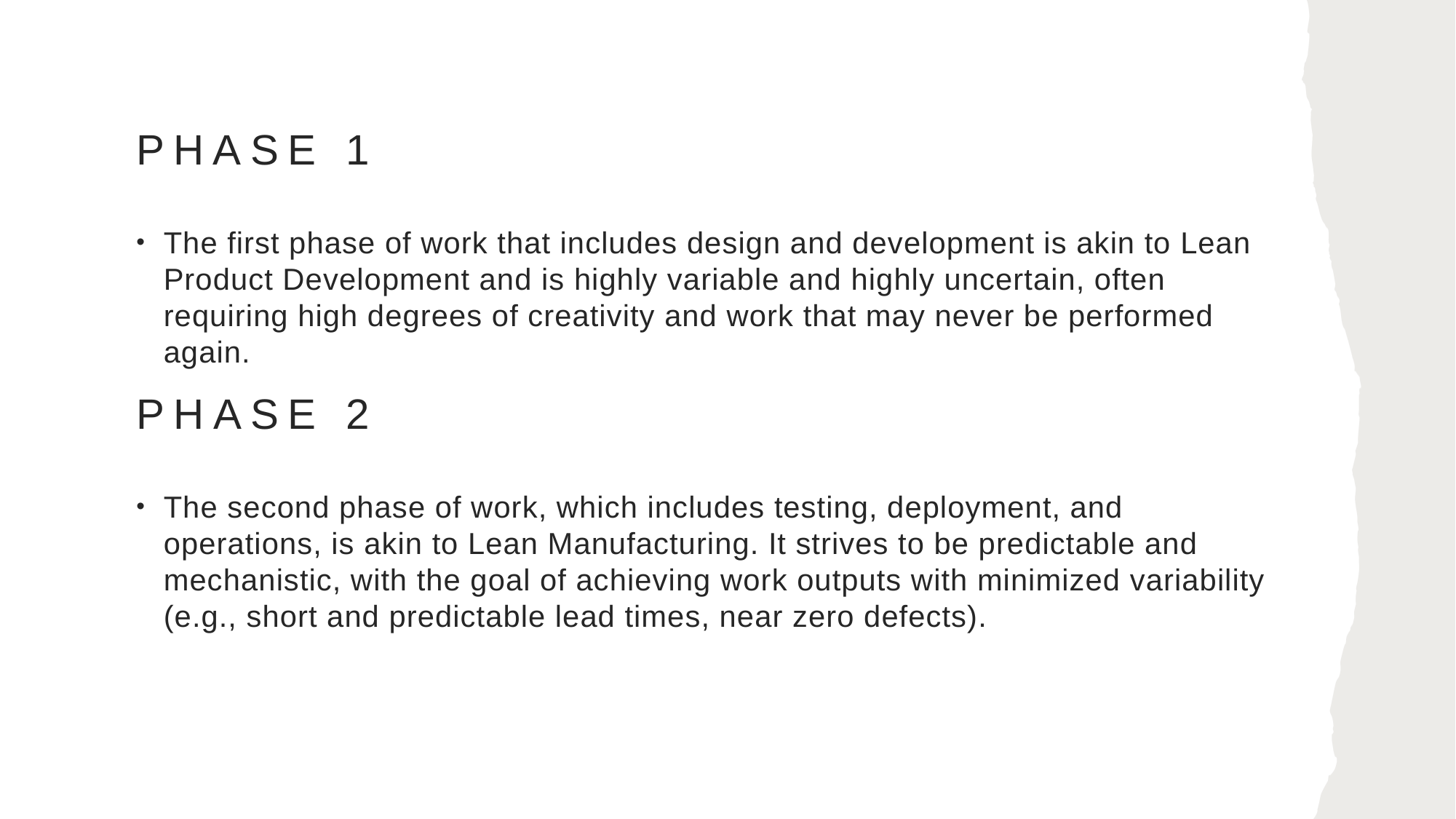

# Phase 1
The first phase of work that includes design and development is akin to Lean Product Development and is highly variable and highly uncertain, often requiring high degrees of creativity and work that may never be performed again.
Phase 2
The second phase of work, which includes testing, deployment, and operations, is akin to Lean Manufacturing. It strives to be predictable and mechanistic, with the goal of achieving work outputs with minimized variability (e.g., short and predictable lead times, near zero defects).